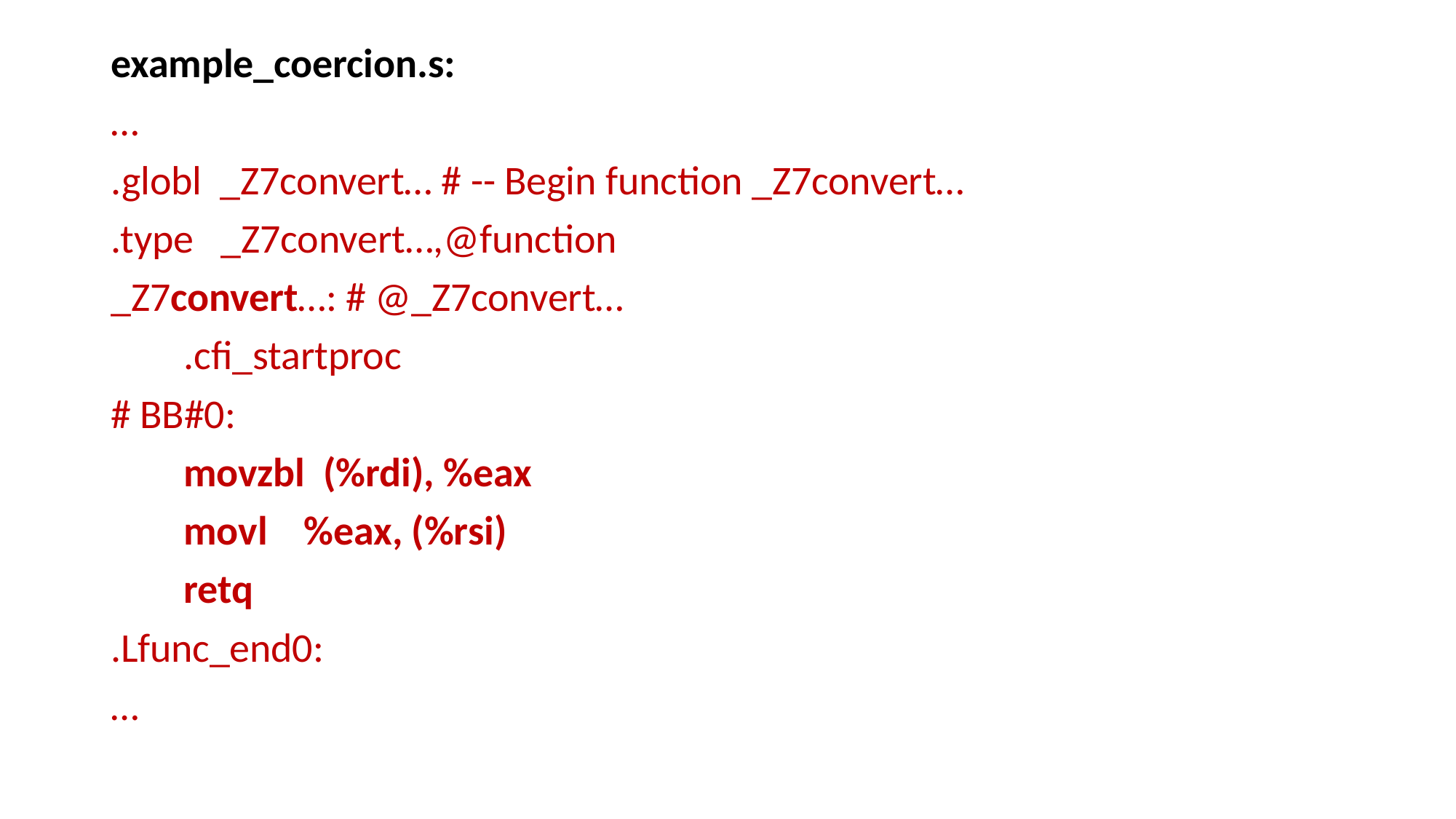

example_coercion.s:
…
.globl  _Z7convert… # -- Begin function _Z7convert…
.type   _Z7convert…,@function
_Z7convert…: # @_Z7convert…
        .cfi_startproc
# BB#0:
        movzbl  (%rdi), %eax
        movl    %eax, (%rsi)
        retq
.Lfunc_end0:
…